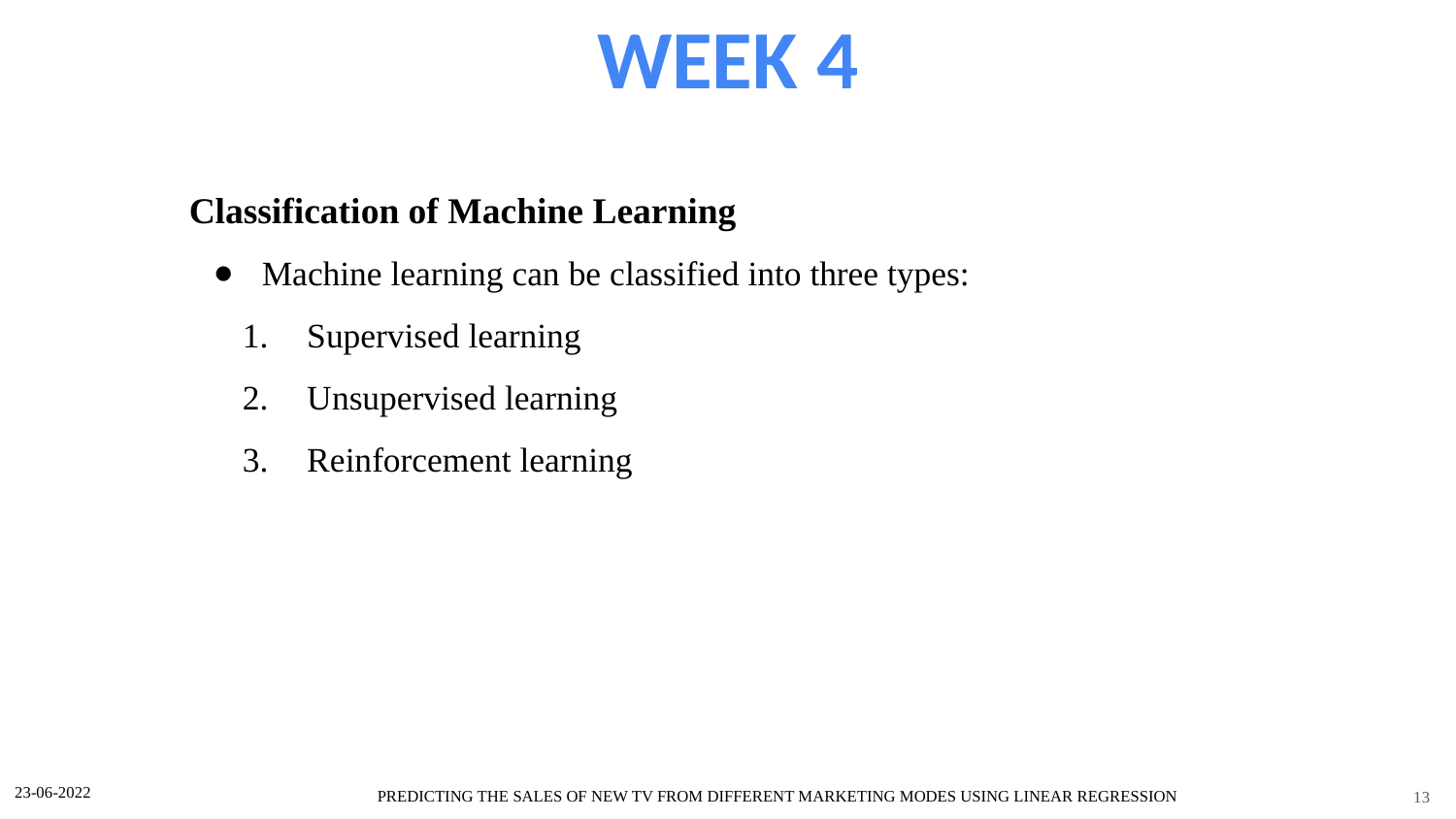

WEEK 4
Classification of Machine Learning
Machine learning can be classified into three types:
 Supervised learning
 Unsupervised learning
 Reinforcement learning
13
23-06-2022
PREDICTING THE SALES OF NEW TV FROM DIFFERENT MARKETING MODES USING LINEAR REGRESSION